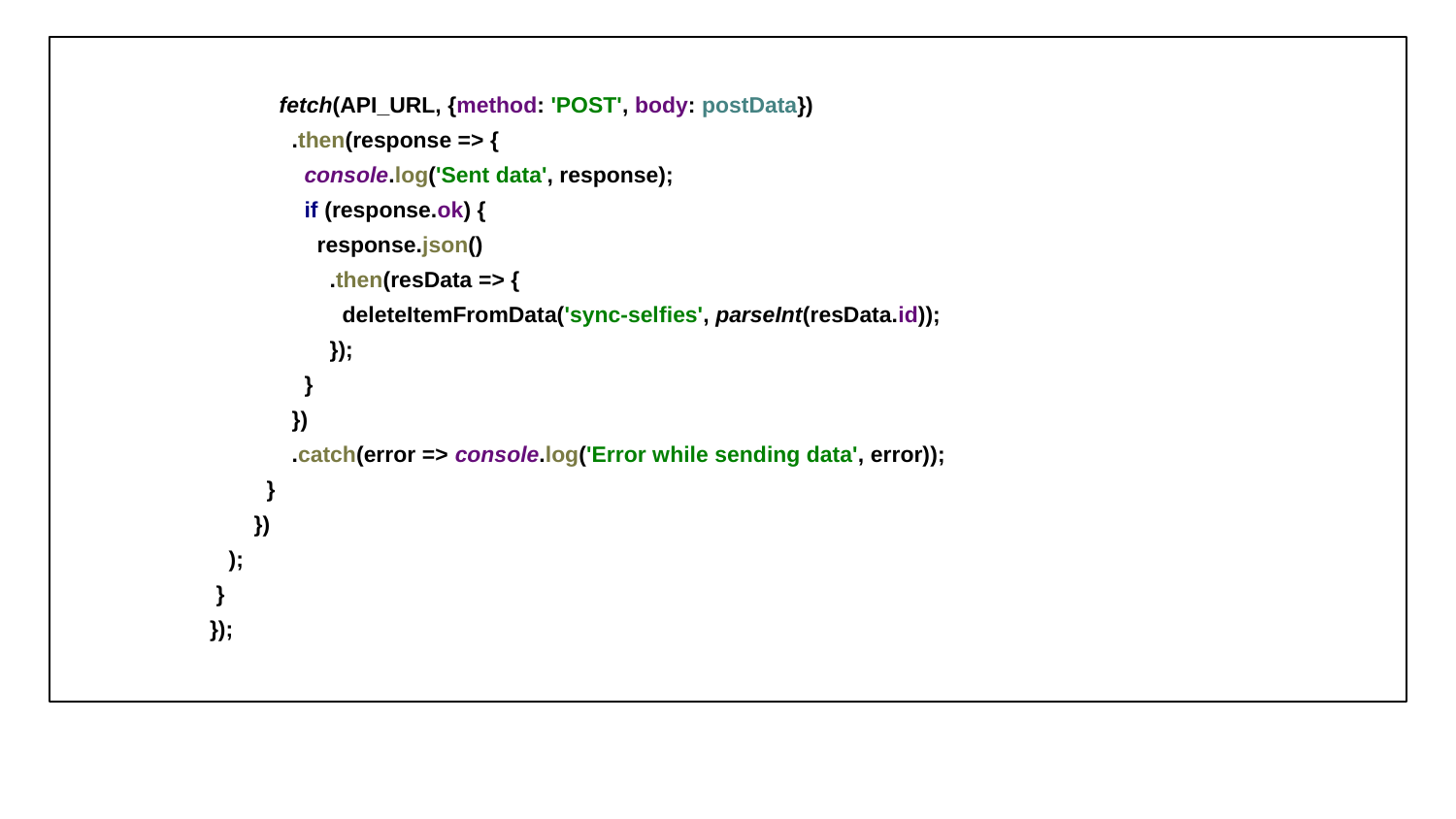

fetch(API_URL, {method: 'POST', body: postData})
             .then(response => {
               console.log('Sent data', response);
               if (response.ok) {
                 response.json()
                   .then(resData => {
                     deleteItemFromData('sync-selfies', parseInt(resData.id));
                   });
               }
             })
             .catch(error => console.log('Error while sending data', error));
         }
       })
   );
 }
});